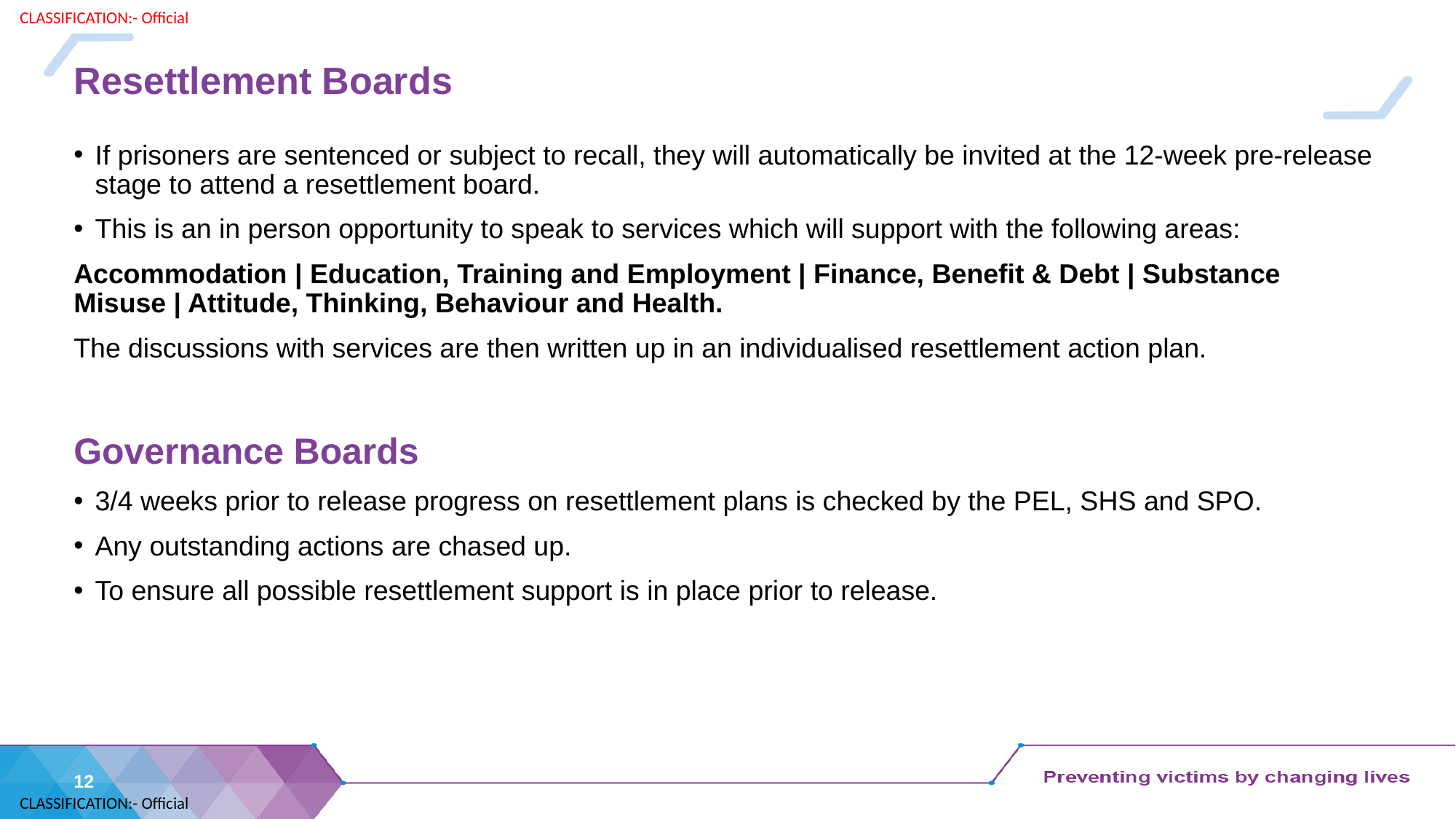

# Resettlement Boards
If prisoners are sentenced or subject to recall, they will automatically be invited at the 12-week pre-release stage to attend a resettlement board.
This is an in person opportunity to speak to services which will support with the following areas:
Accommodation | Education, Training and Employment | Finance, Benefit & Debt | Substance Misuse | Attitude, Thinking, Behaviour and Health.
The discussions with services are then written up in an individualised resettlement action plan.

Governance Boards
3/4 weeks prior to release progress on resettlement plans is checked by the PEL, SHS and SPO.
Any outstanding actions are chased up.
To ensure all possible resettlement support is in place prior to release.
12